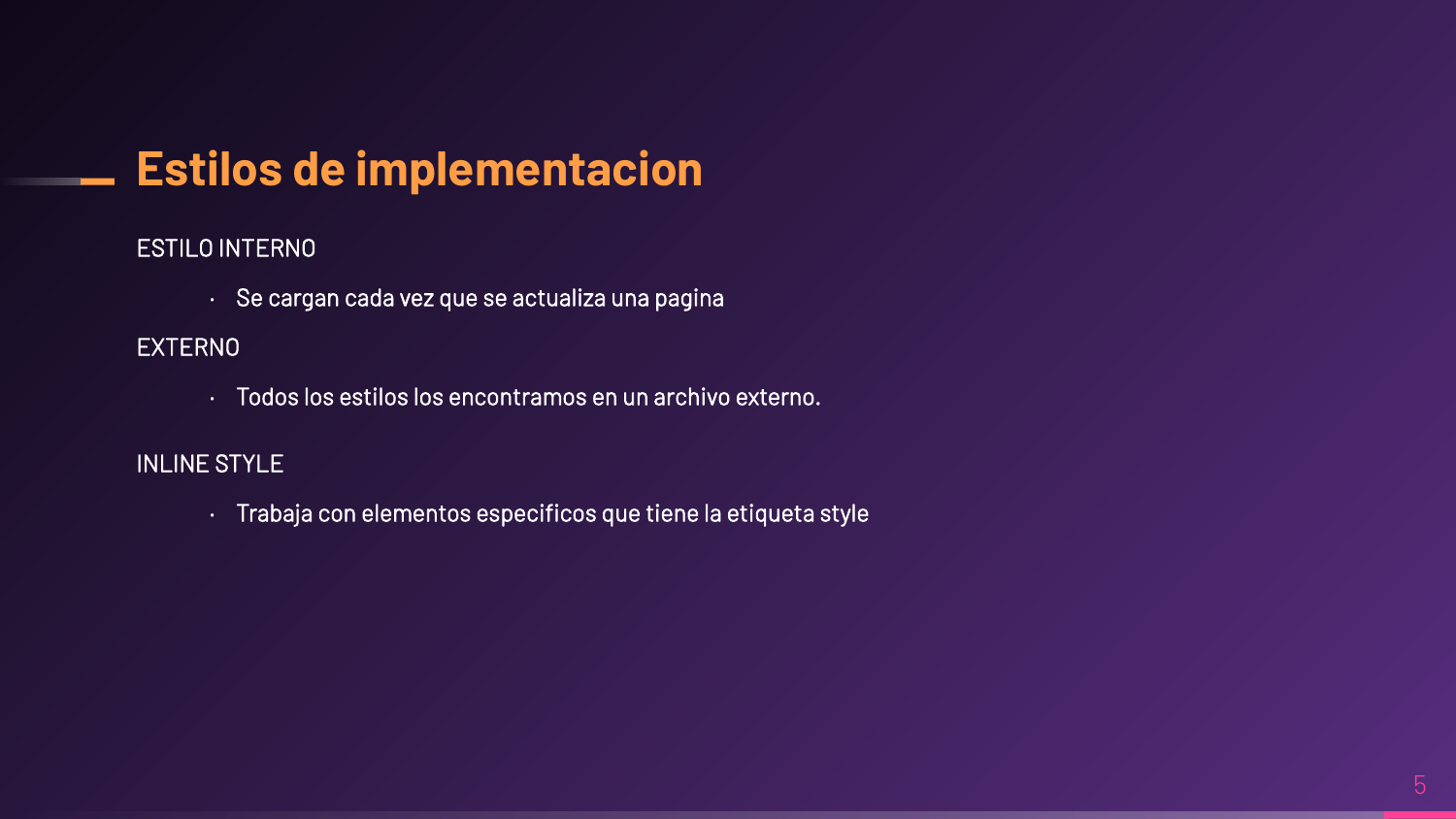

# Estilos de implementacion
ESTILO INTERNO
Se cargan cada vez que se actualiza una pagina
EXTERNO
Todos los estilos los encontramos en un archivo externo.

INLINE STYLE
Trabaja con elementos especificos que tiene la etiqueta style
5